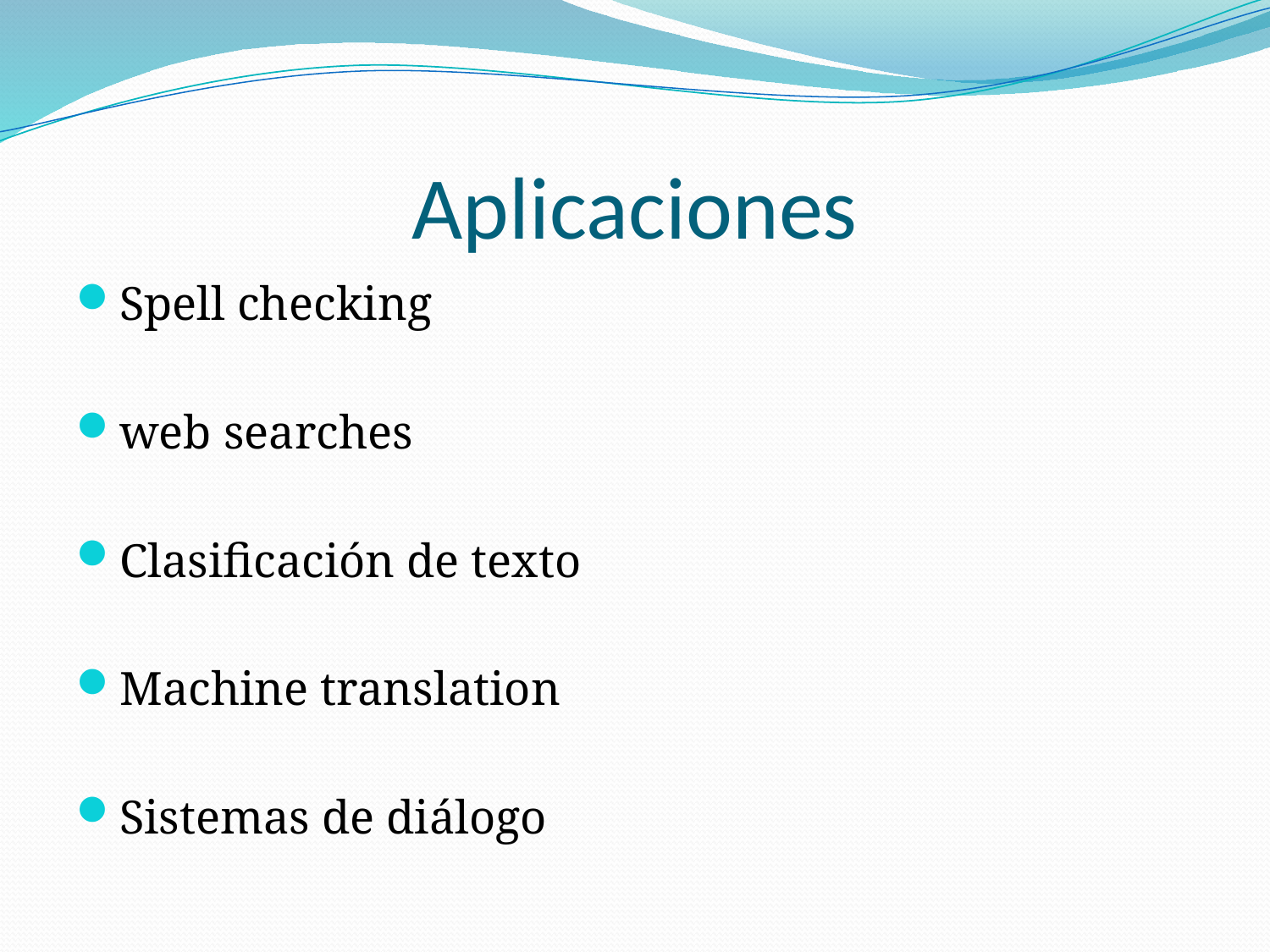

# Aplicaciones
Spell checking

web searches

Clasificación de texto

Machine translation

Sistemas de diálogo